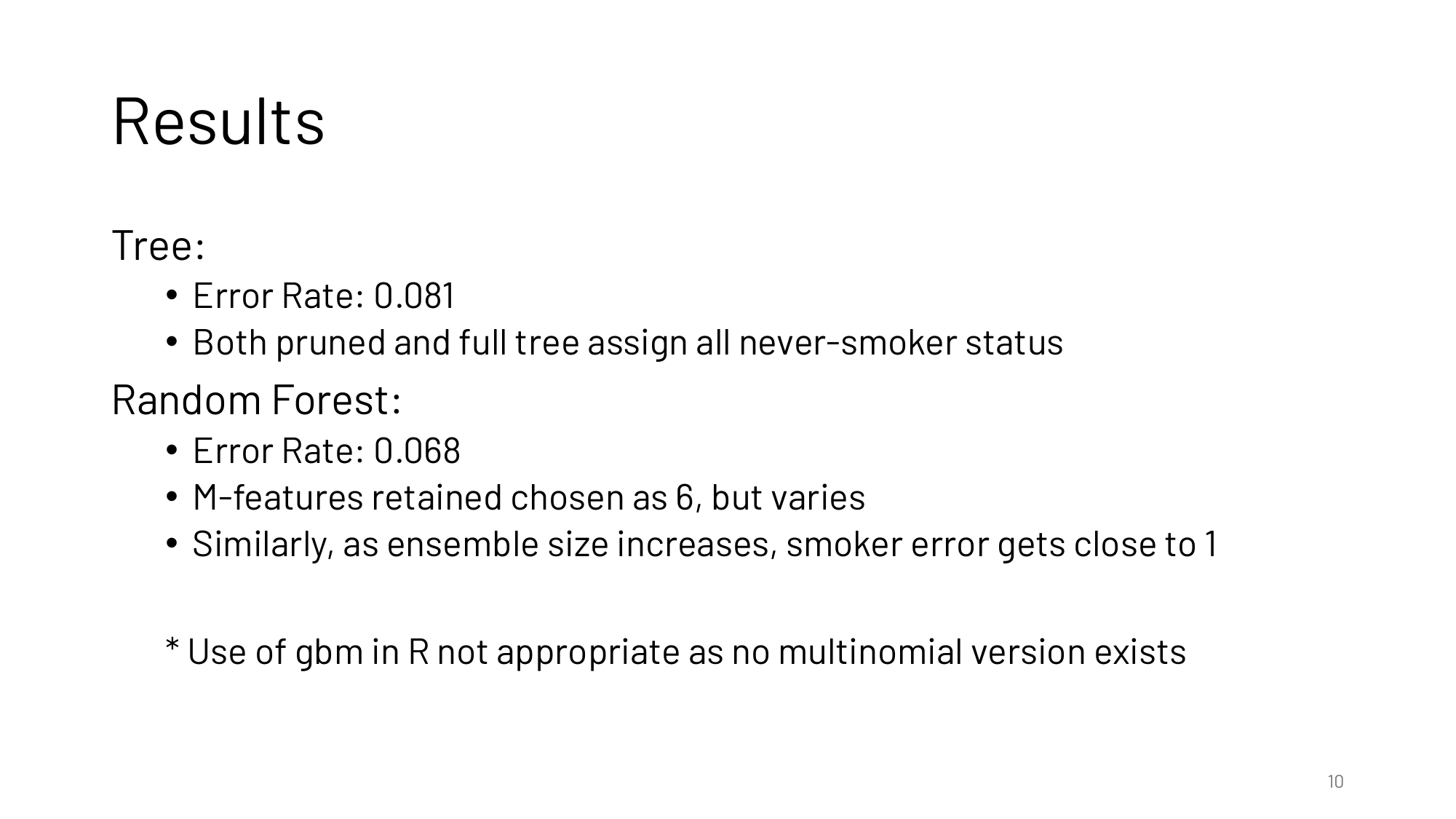

# Results
Tree:
Error Rate: 0.081
Both pruned and full tree assign all never-smoker status
Random Forest:
Error Rate: 0.068
M-features retained chosen as 6, but varies
Similarly, as ensemble size increases, smoker error gets close to 1

* Use of gbm in R not appropriate as no multinomial version exists
10